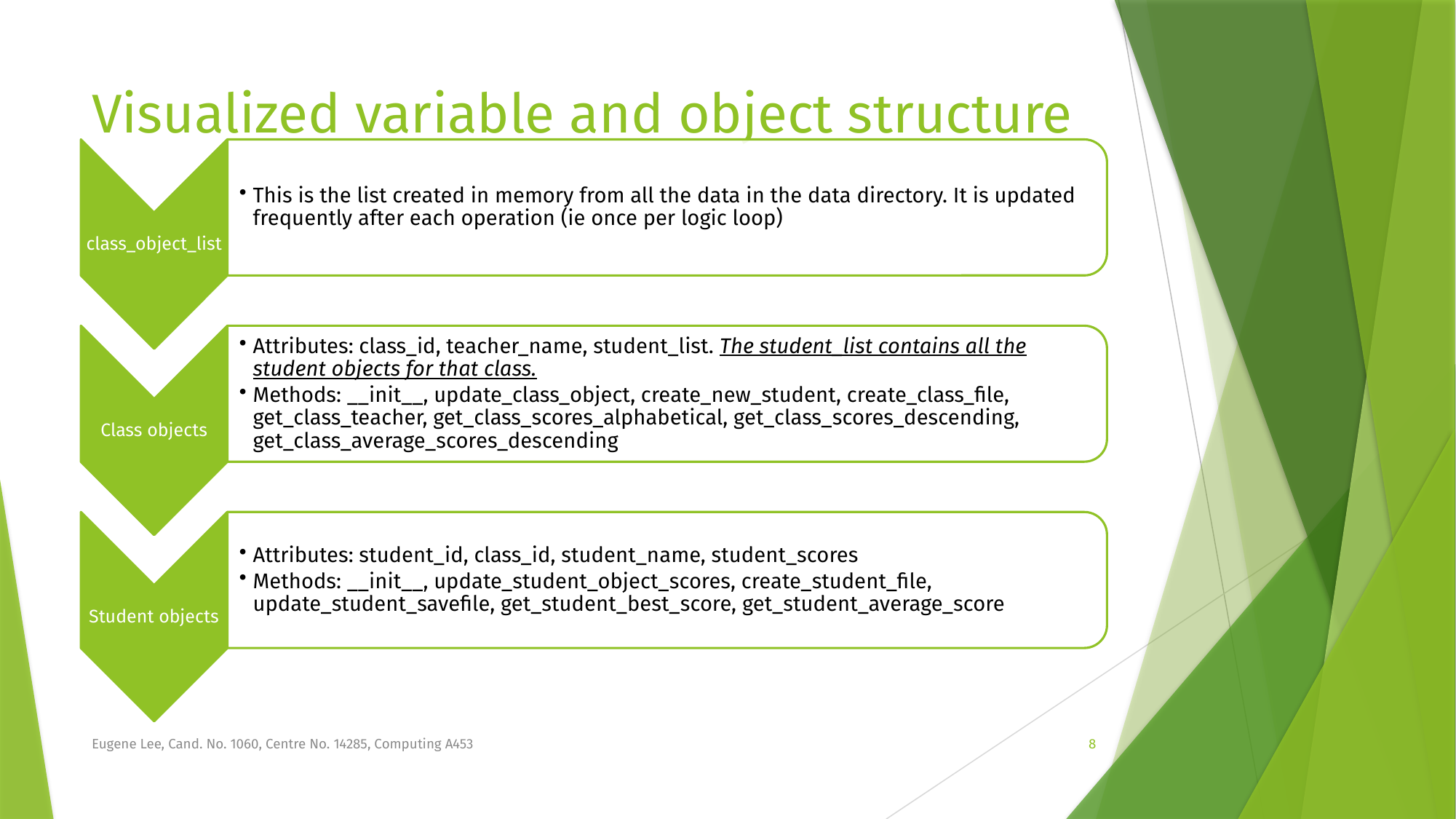

# Visualized variable and object structure
class_object_list
This is the list created in memory from all the data in the data directory. It is updated frequently after each operation (ie once per logic loop)
Class objects
Attributes: class_id, teacher_name, student_list. The student_list contains all the student objects for that class.
Methods: __init__, update_class_object, create_new_student, create_class_file, get_class_teacher, get_class_scores_alphabetical, get_class_scores_descending, get_class_average_scores_descending
Student objects
Attributes: student_id, class_id, student_name, student_scores
Methods: __init__, update_student_object_scores, create_student_file, update_student_savefile, get_student_best_score, get_student_average_score
Eugene Lee, Cand. No. 1060, Centre No. 14285, Computing A453
8